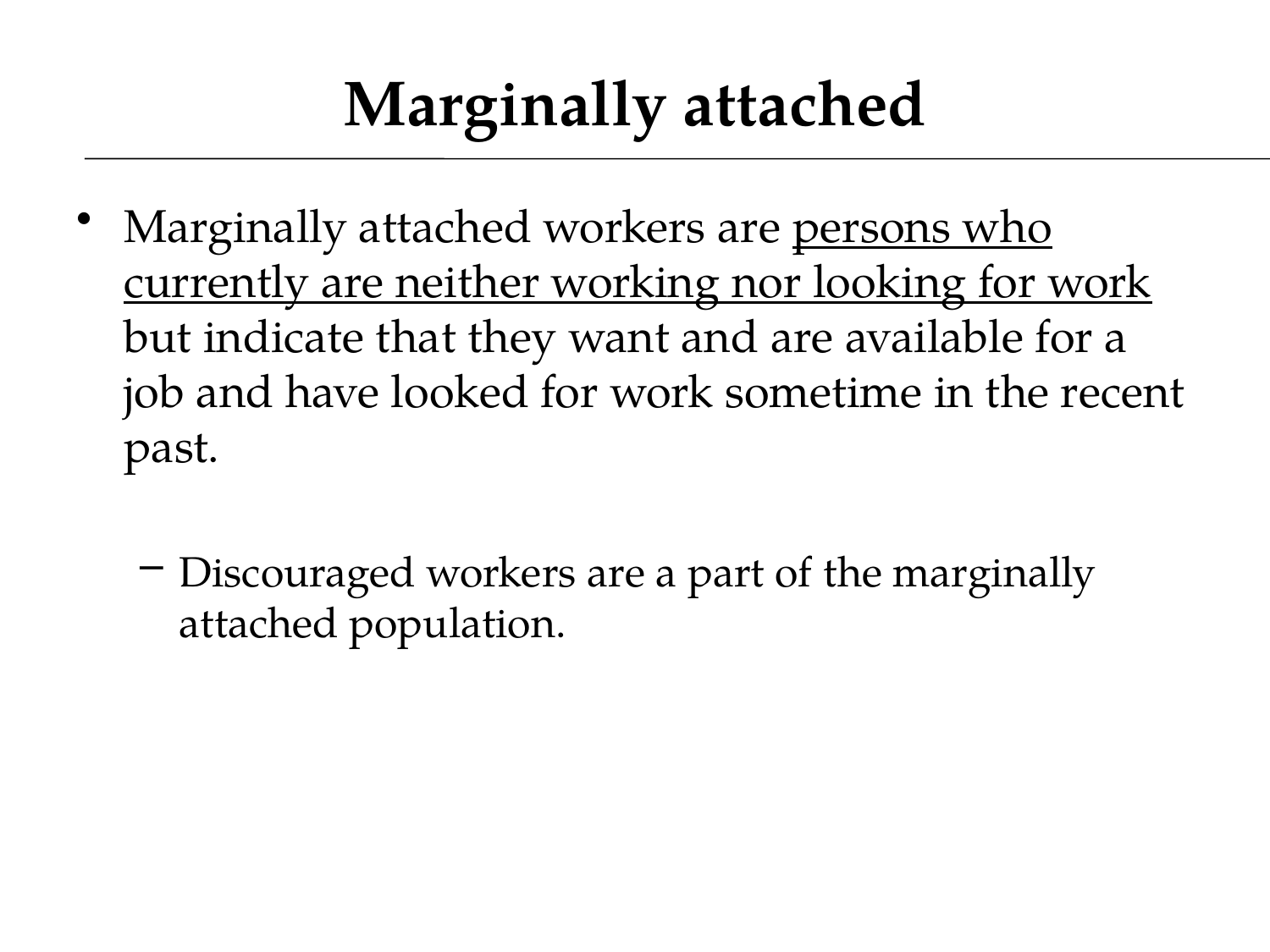

# Marginally attached
Marginally attached workers are persons who currently are neither working nor looking for work but indicate that they want and are available for a job and have looked for work sometime in the recent past.

Discouraged workers are a part of the marginally attached population.